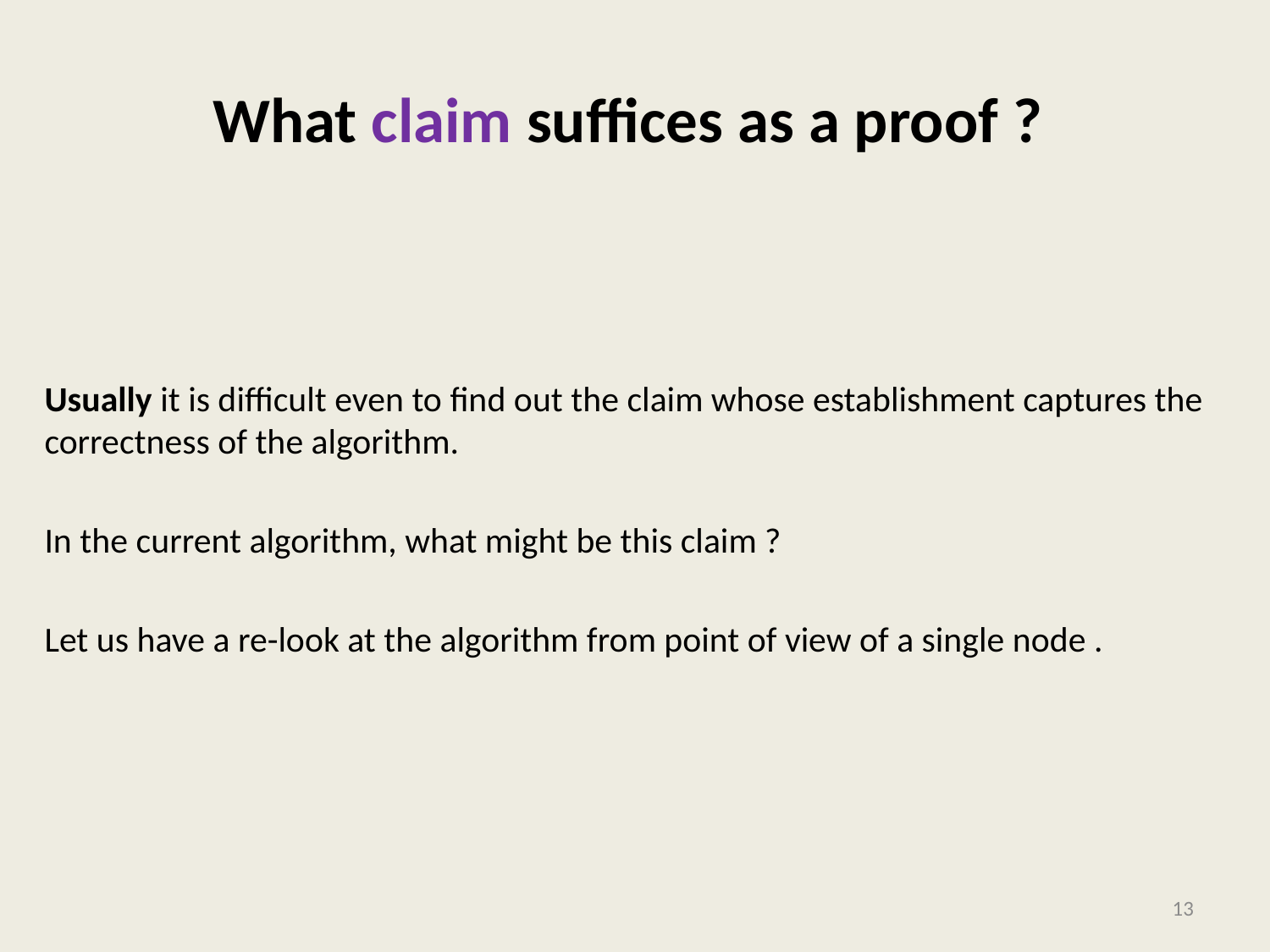

# What claim suffices as a proof ?

Usually it is difficult even to find out the claim whose establishment captures the correctness of the algorithm.

In the current algorithm, what might be this claim ?

Let us have a re-look at the algorithm from point of view of a single node .
13